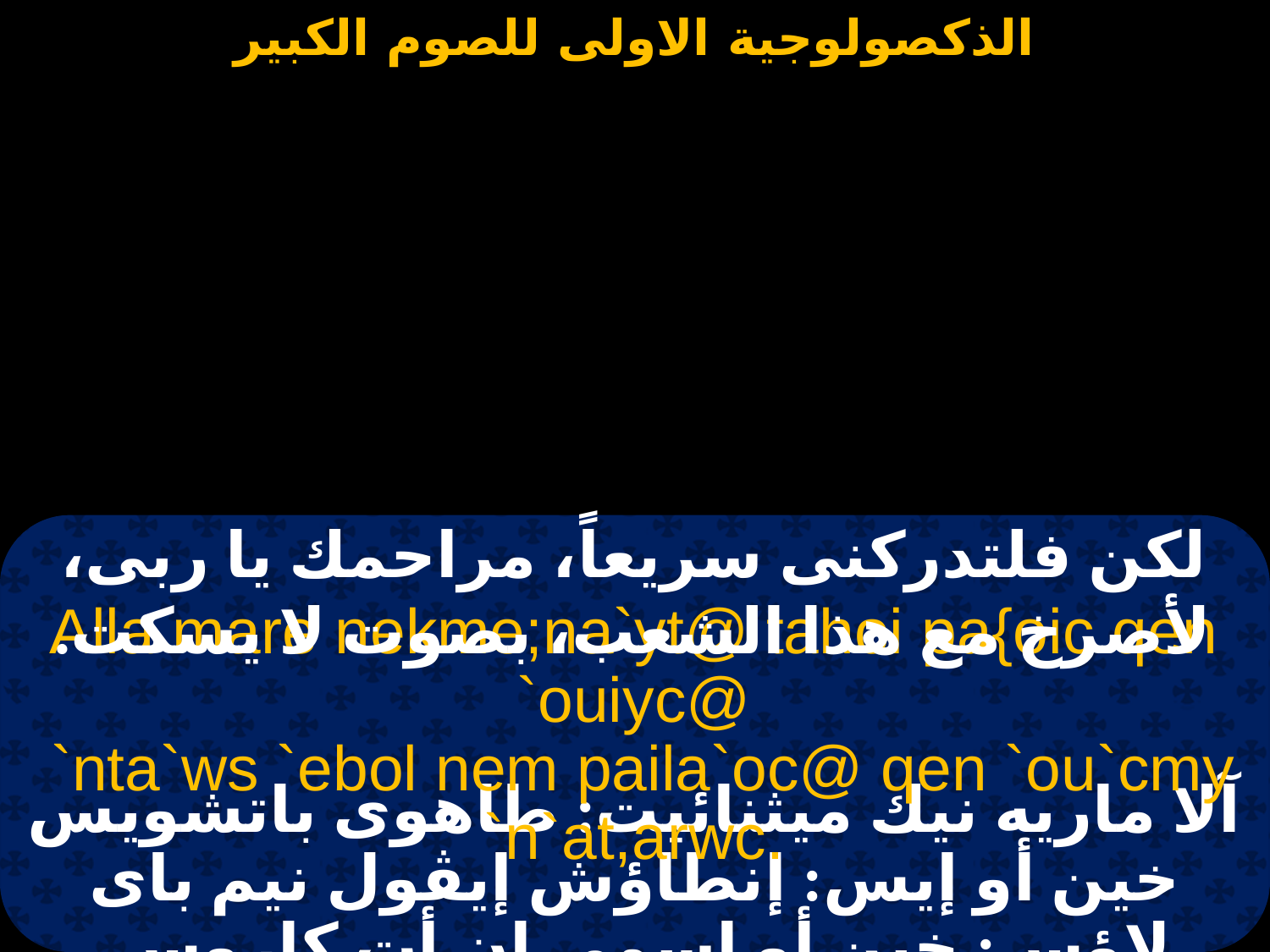

#
لكن فلتدركنى سريعاً، مراحمك يا ربى، لأصرخ مع هذا الشعب، بصوت لا يسكت.
Alla mare nekme;na`yt@ tahoi pa{oic qen `ouiyc@
 `nta`ws `ebol nem paila`oc@ qen `ou`cmy `n`at,arwc.
آلا ماريه نيك ميثنائيت: طاهوى باتشويس خين أو إيس: إنطاؤش إيڤول نيم باى لاؤس: خين أو إسمى إن أت كاروس.